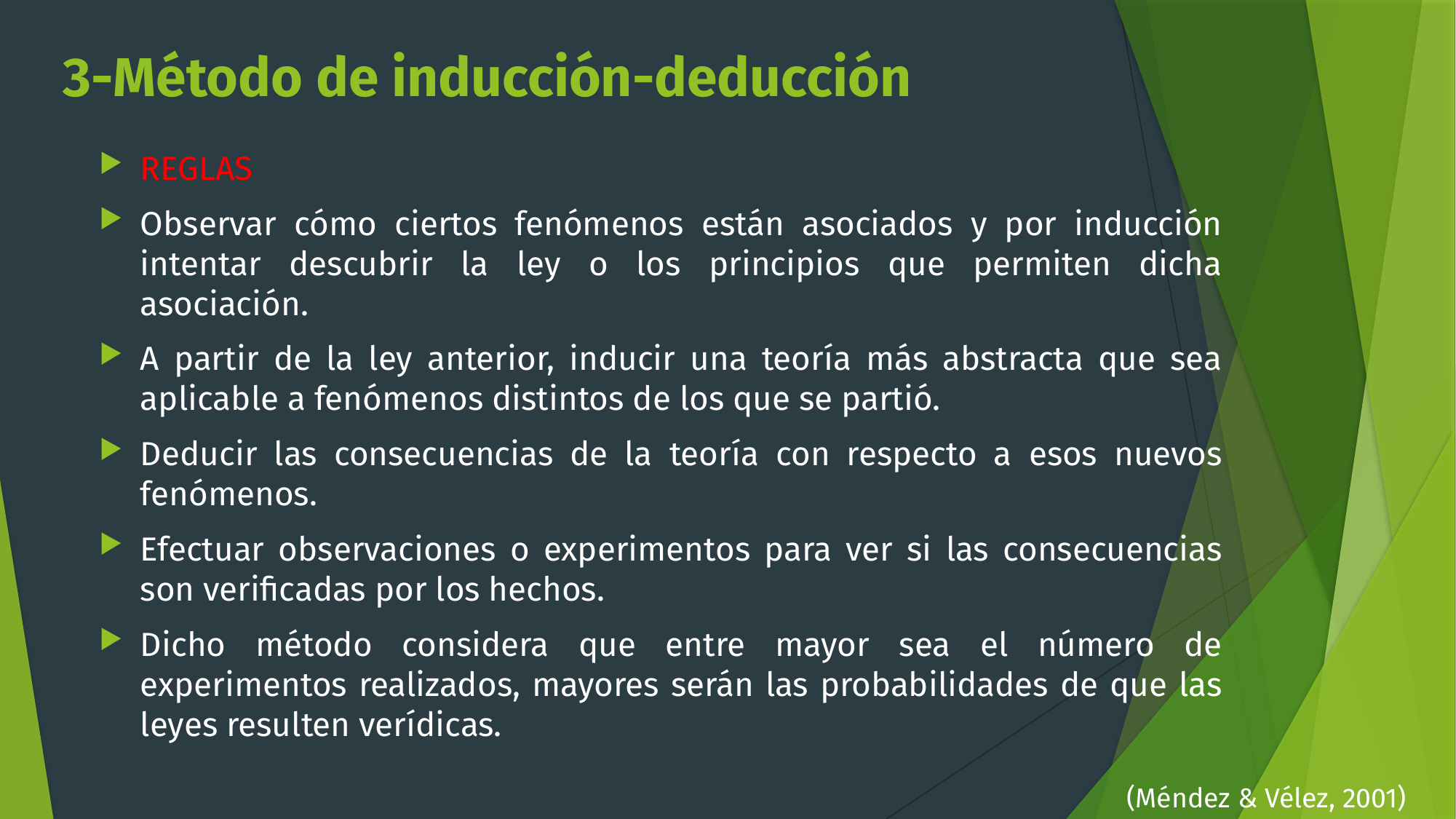

# 3-Método de inducción-deducción
REGLAS
Observar cómo ciertos fenómenos están asociados y por inducción intentar descubrir la ley o los principios que permiten dicha asociación.
A partir de la ley anterior, inducir una teoría más abstracta que sea aplicable a fenómenos distintos de los que se partió.
Deducir las consecuencias de la teoría con respecto a esos nuevos fenómenos.
Efectuar observaciones o experimentos para ver si las consecuencias son verificadas por los hechos.
Dicho método considera que entre mayor sea el número de experimentos realizados, mayores serán las probabilidades de que las leyes resulten verídicas.
(Méndez & Vélez, 2001)